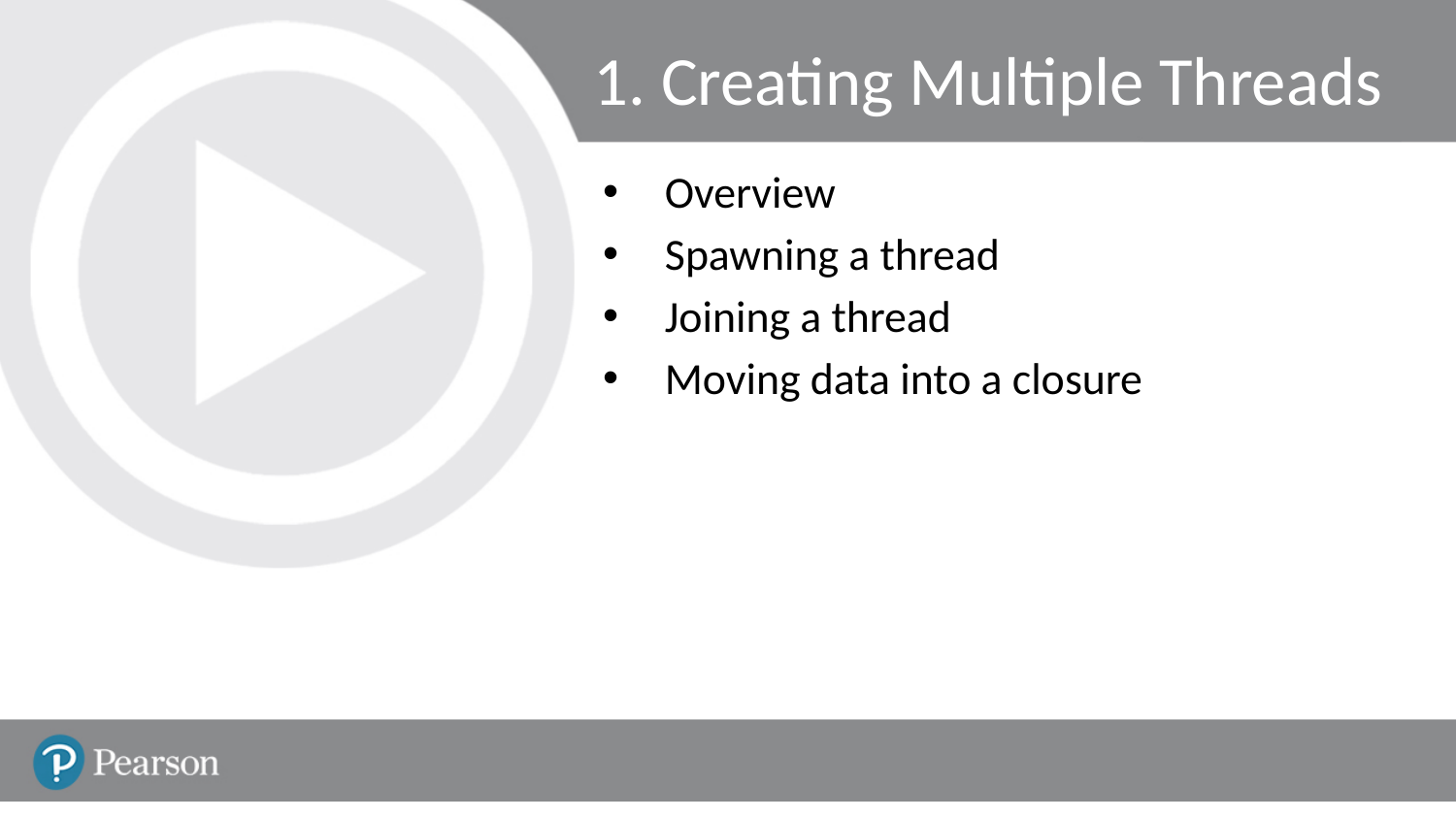

# 1. Creating Multiple Threads
Overview
Spawning a thread
Joining a thread
Moving data into a closure